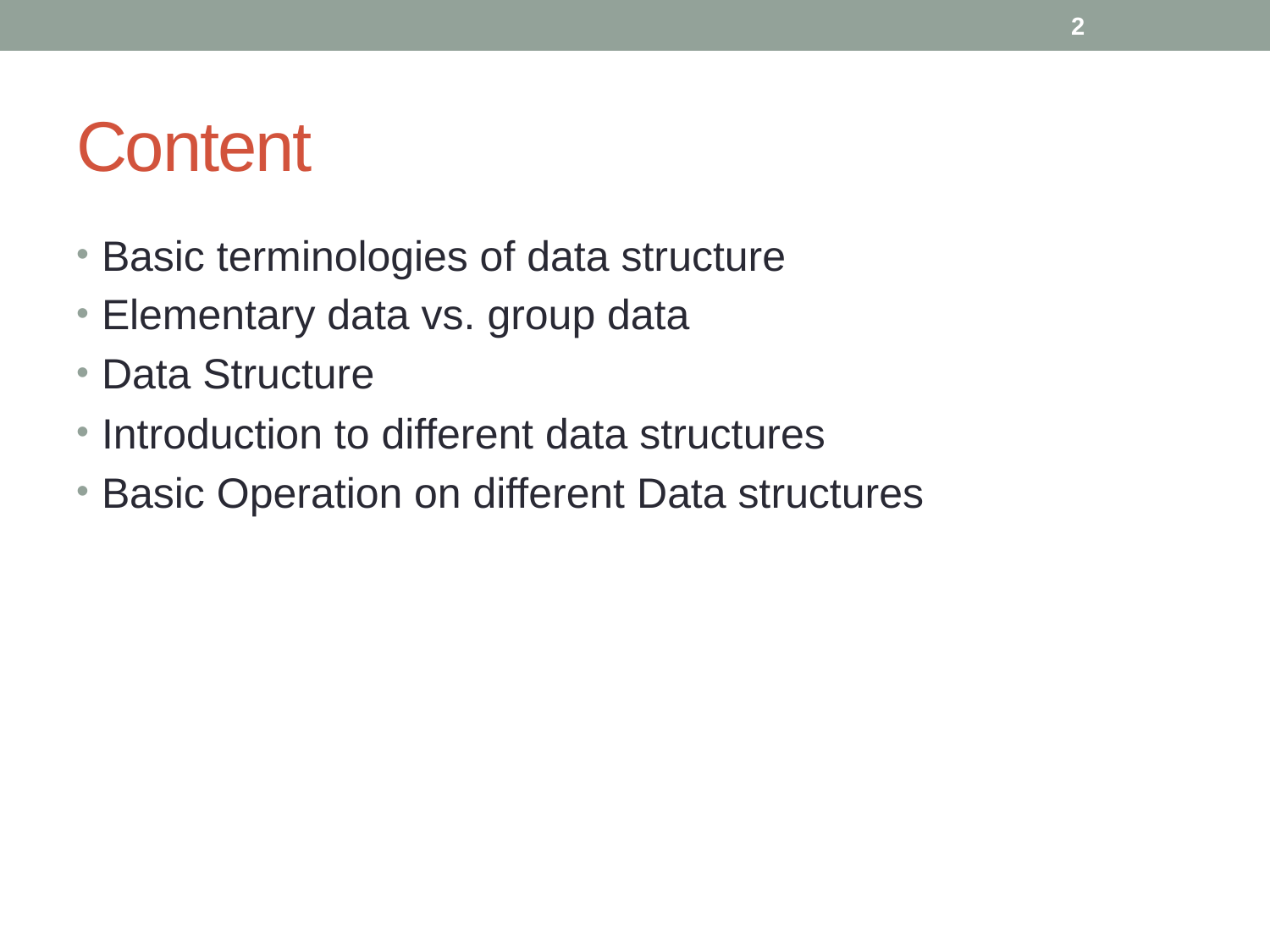

2
# Content
Basic terminologies of data structure
Elementary data vs. group data
Data Structure
Introduction to different data structures
Basic Operation on different Data structures